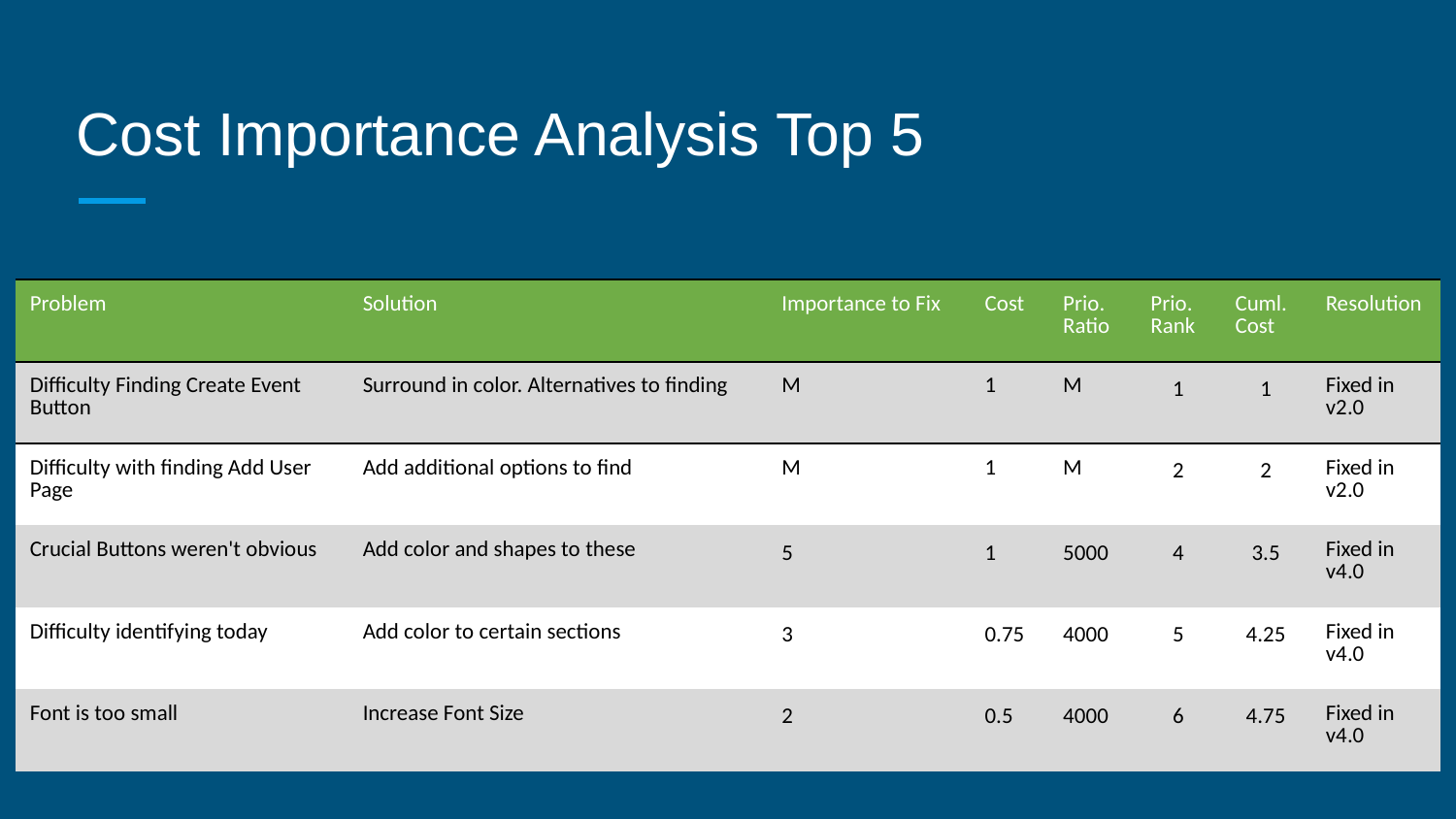

# Cost Importance Analysis Top 5
| Problem | Solution | Importance to Fix | Cost | Prio. Ratio | Prio. Rank | Cuml. Cost | Resolution |
| --- | --- | --- | --- | --- | --- | --- | --- |
| Difficulty Finding Create Event Button | Surround in color. Alternatives to finding | M | 1 | M | 1 | 1 | Fixed in v2.0 |
| Difficulty with finding Add User Page | Add additional options to find | M | 1 | M | 2 | 2 | Fixed in v2.0 |
| Crucial Buttons weren't obvious | Add color and shapes to these | 5 | 1 | 5000 | 4 | 3.5 | Fixed in v4.0 |
| Difficulty identifying today | Add color to certain sections | 3 | 0.75 | 4000 | 5 | 4.25 | Fixed in v4.0 |
| Font is too small | Increase Font Size | 2 | 0.5 | 4000 | 6 | 4.75 | Fixed in v4.0 |